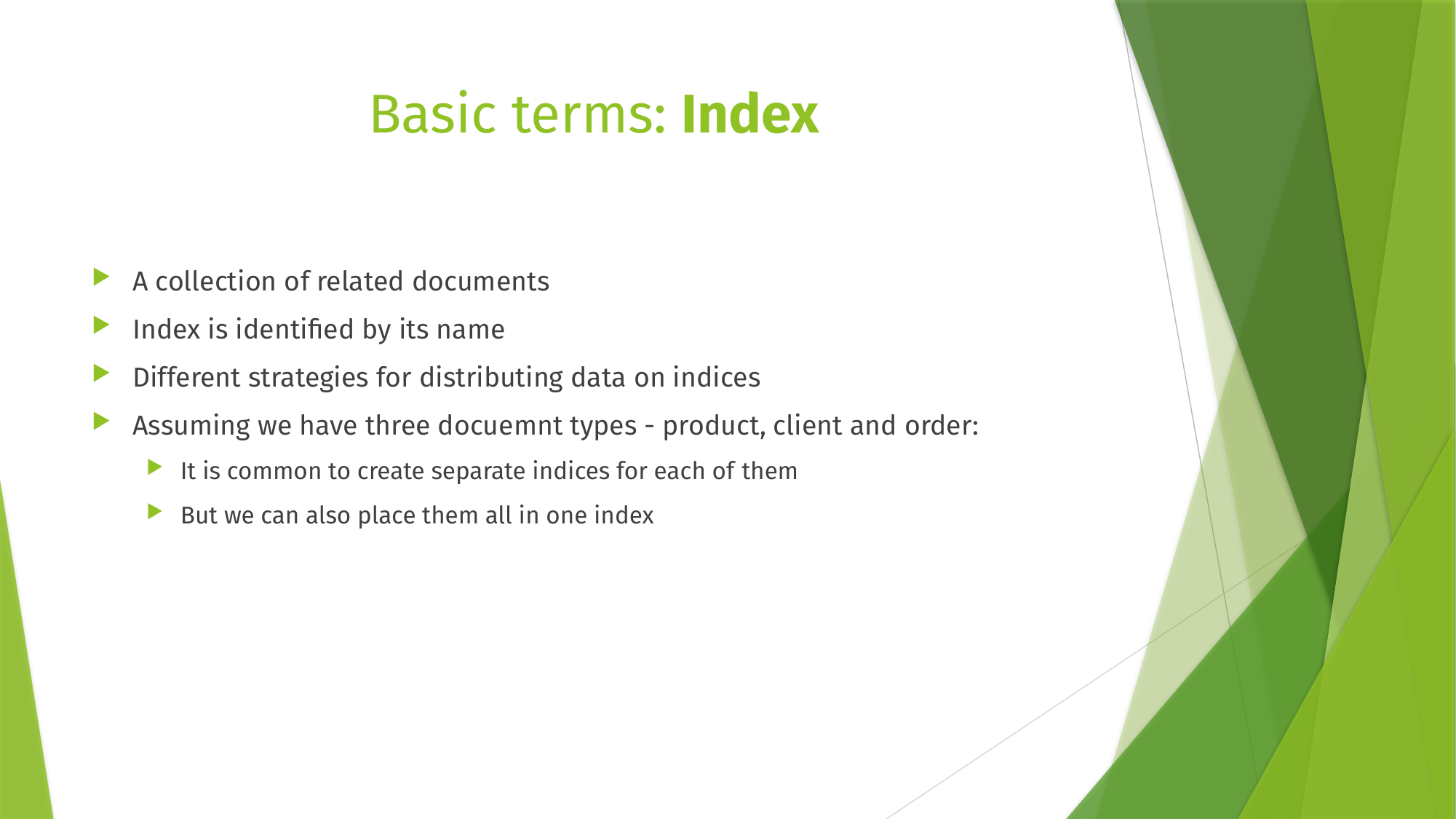

# Basic terms: Index
A collection of related documents
Index is identified by its name
Different strategies for distributing data on indices
Assuming we have three docuemnt types - product, client and order:
It is common to create separate indices for each of them
But we can also place them all in one index